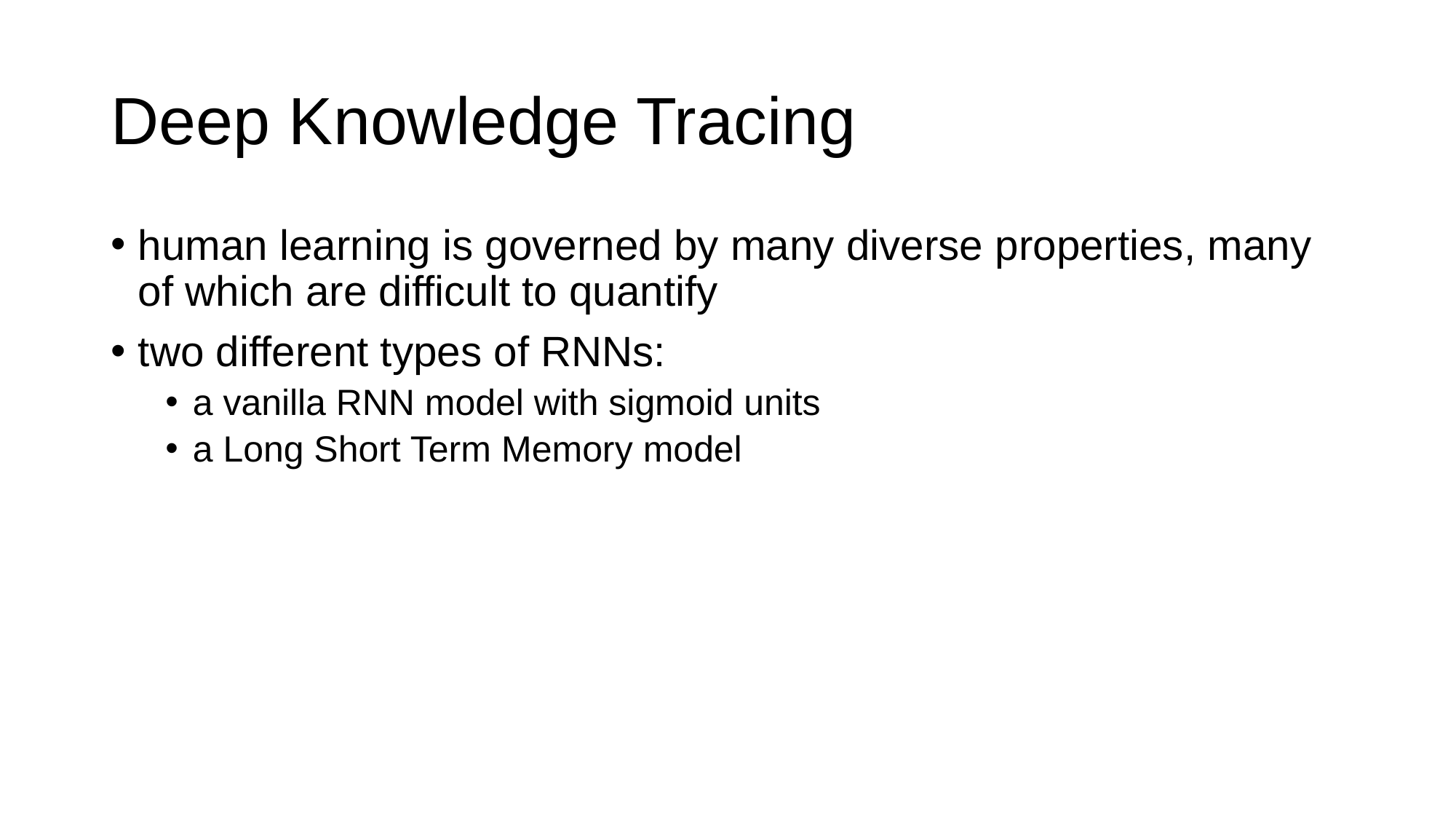

# Deep Knowledge Tracing
human learning is governed by many diverse properties, many of which are difficult to quantify
two different types of RNNs:
a vanilla RNN model with sigmoid units
a Long Short Term Memory model